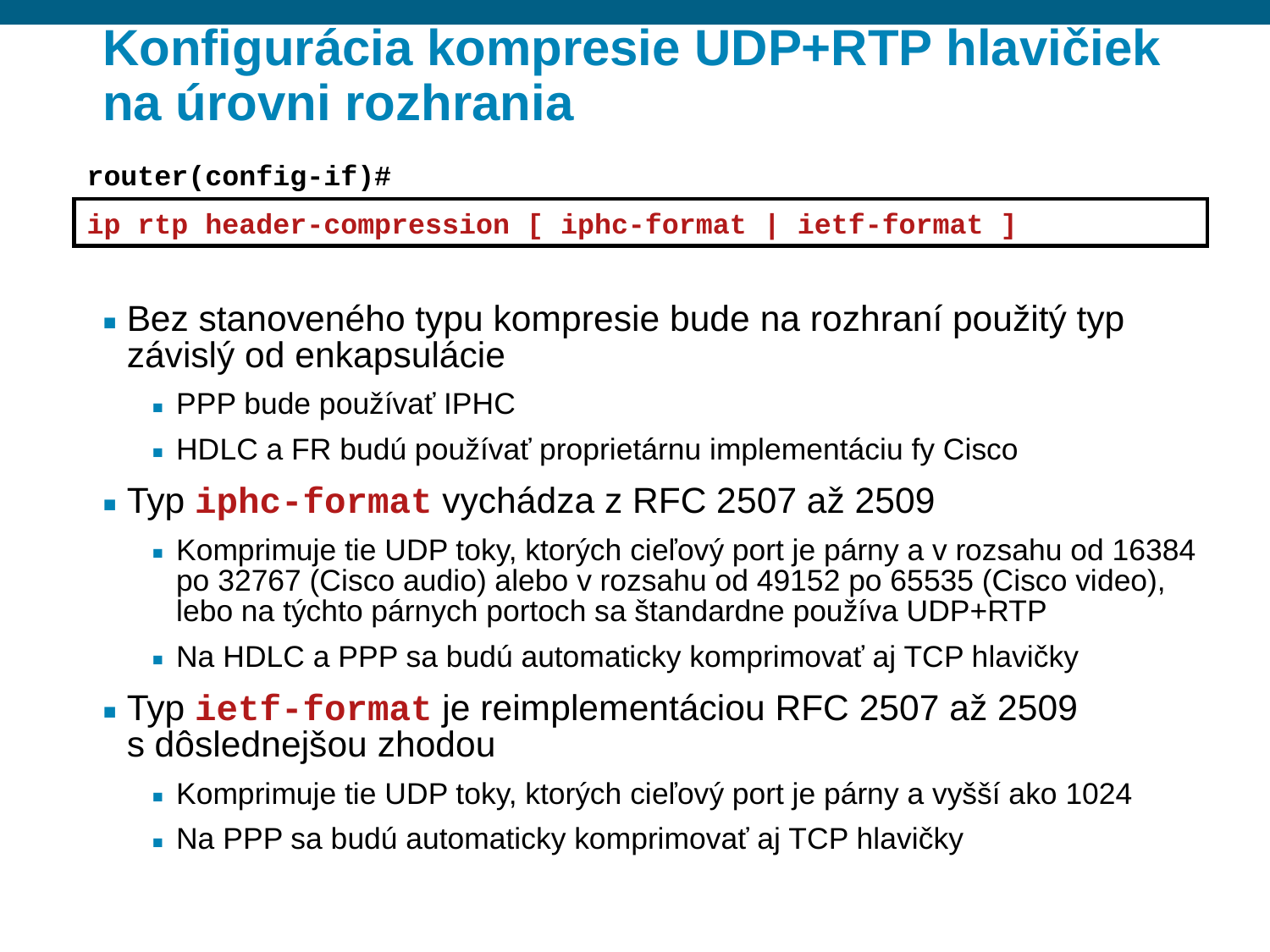

# Konfigurácia kompresie UDP+RTP hlavičiek na úrovni rozhrania
router(config-if)#
ip rtp header-compression [ iphc-format | ietf-format ]
Bez stanoveného typu kompresie bude na rozhraní použitý typ závislý od enkapsulácie
PPP bude používať IPHC
HDLC a FR budú používať proprietárnu implementáciu fy Cisco
Typ iphc-format vychádza z RFC 2507 až 2509
Komprimuje tie UDP toky, ktorých cieľový port je párny a v rozsahu od 16384 po 32767 (Cisco audio) alebo v rozsahu od 49152 po 65535 (Cisco video), lebo na týchto párnych portoch sa štandardne používa UDP+RTP
Na HDLC a PPP sa budú automaticky komprimovať aj TCP hlavičky
Typ ietf-format je reimplementáciou RFC 2507 až 2509 s dôslednejšou zhodou
Komprimuje tie UDP toky, ktorých cieľový port je párny a vyšší ako 1024
Na PPP sa budú automaticky komprimovať aj TCP hlavičky